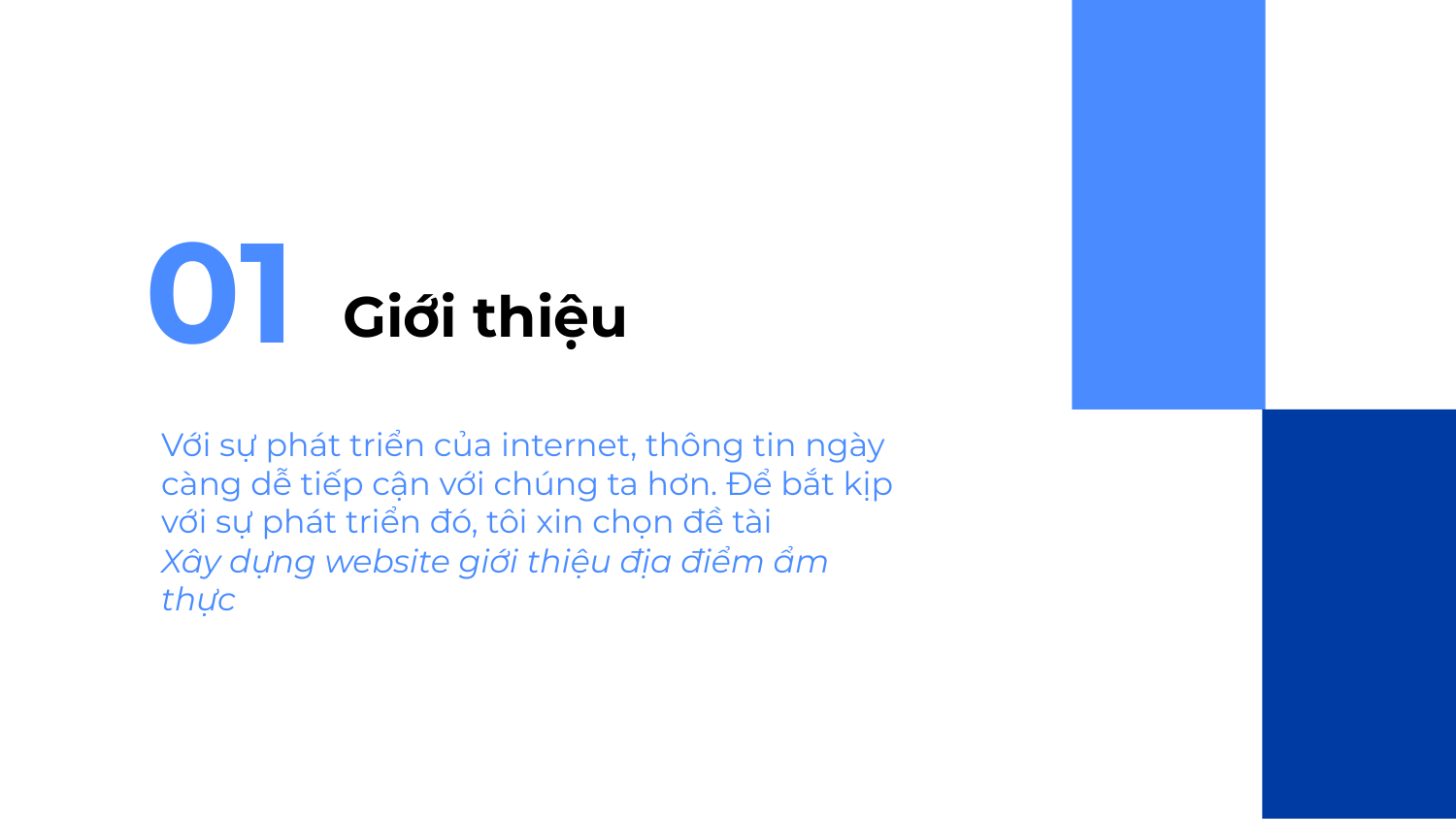

01
Giới thiệu
Với sự phát triển của internet, thông tin ngày càng dễ tiếp cận với chúng ta hơn. Để bắt kịp với sự phát triển đó, tôi xin chọn đề tài
Xây dựng website giới thiệu địa điểm ẩm thực